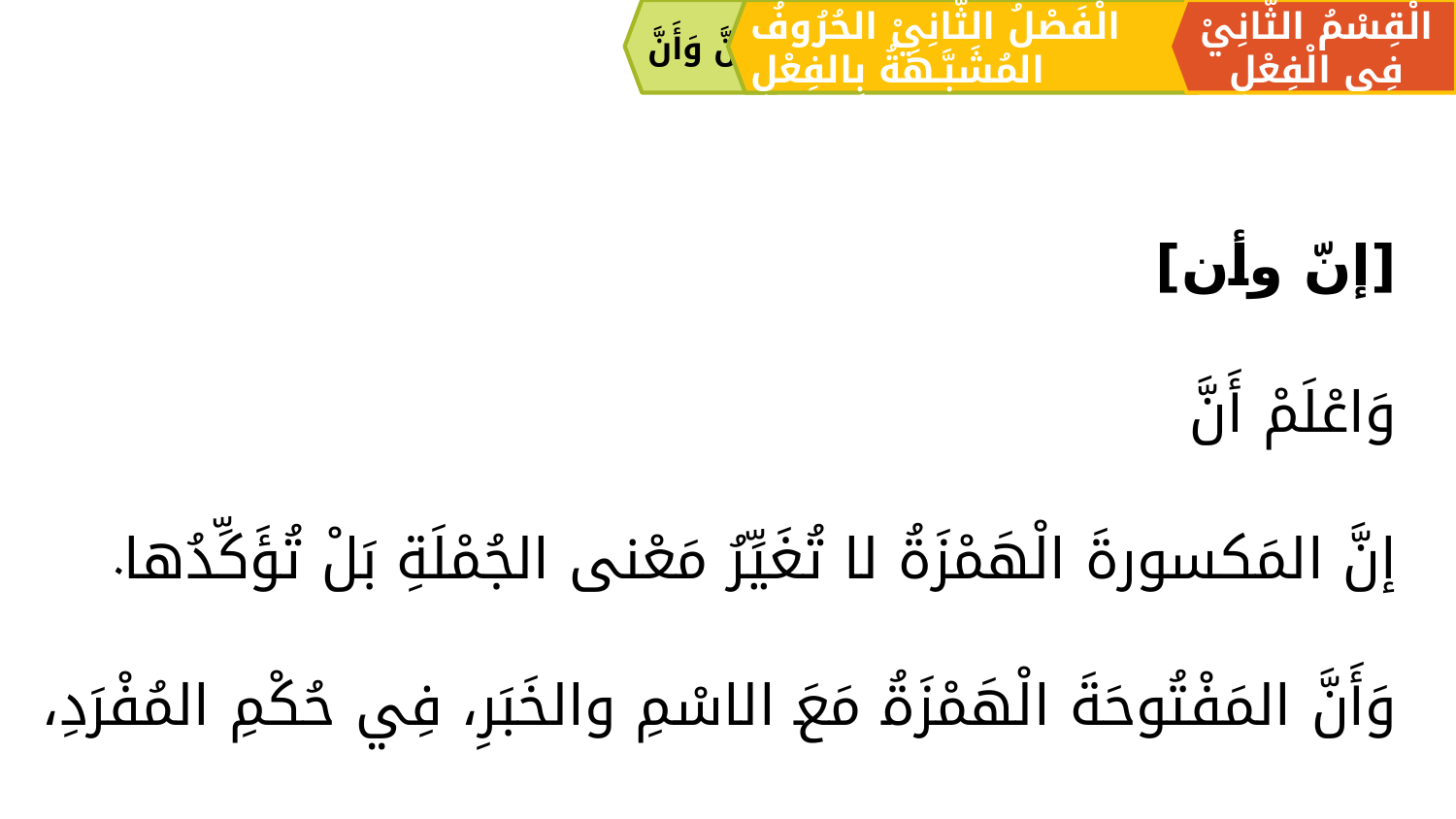

إِنَّ وَأَنَّ
الْقِسْمُ الثَّانِيْ فِي الْفِعْلِ
الْفَصْلُ الثَّانِيْ الحُرُوفُ المُشَبَّـهَةُ بِالفِعْلِ
[إنّ وأن]
وَاعْلَمْ أَنَّ
	إنَّ المَكسورةَ الْهَمْزَةُ لا تُغَيِّرُ مَعْنى الجُمْلَةِ بَلْ تُؤَكِّدُها.
	وَأَنَّ المَفْتُوحَةَ الْهَمْزَةُ مَعَ الاسْمِ والخَبَرِ، فِي حُكْمِ المُفْرَدِ،